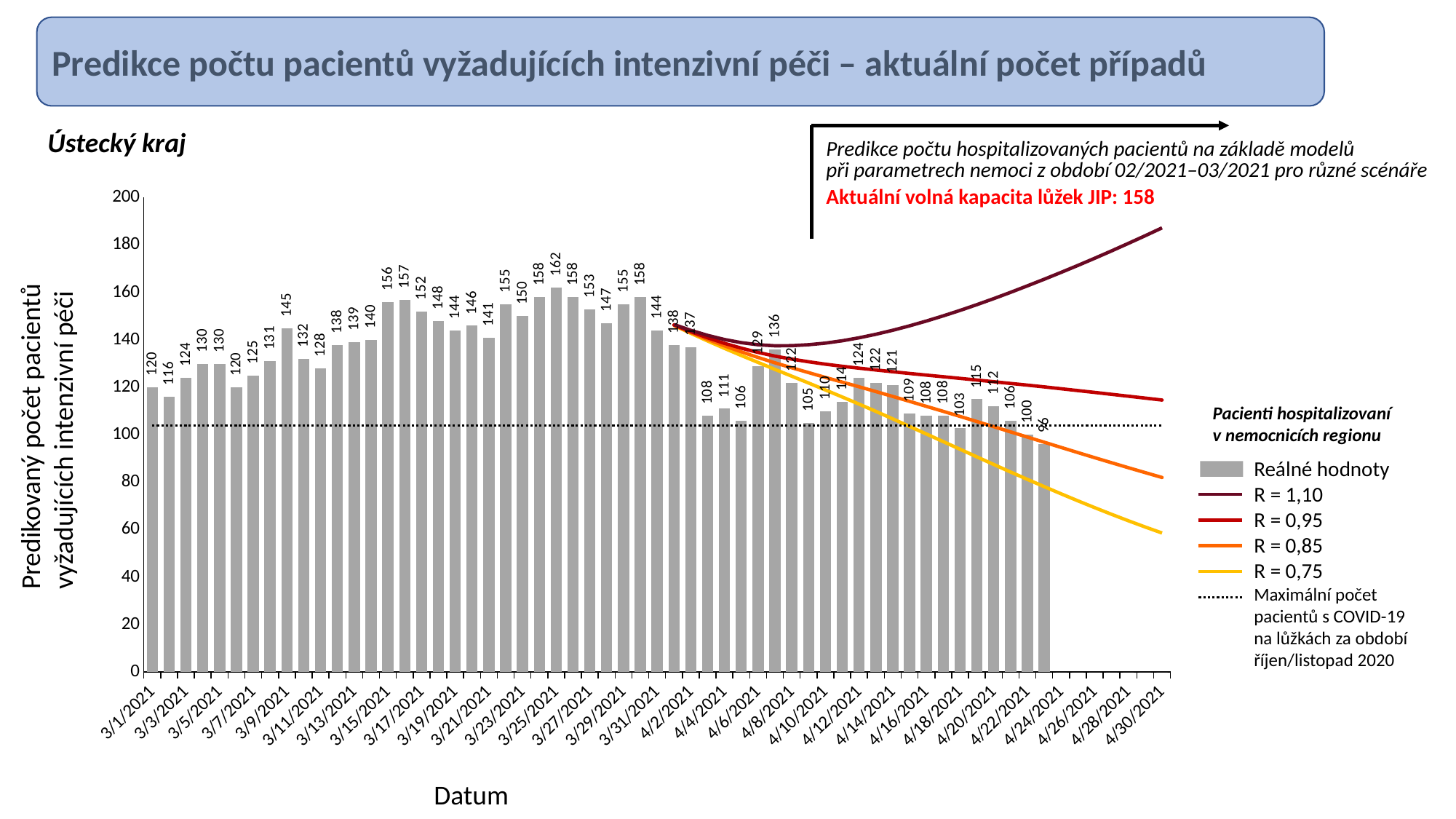

Predikce počtu pacientů vyžadujících intenzivní péči – aktuální počet případů
Ústecký kraj
| Predikce počtu hospitalizovaných pacientů na základě modelů při parametrech nemoci z období 02/2021–03/2021 pro různé scénáře |
| --- |
| Aktuální volná kapacita lůžek JIP: 158 |

### Chart

| Category |  |  |  |  |  |  |
|---|---|---|---|---|---|---|
| 44256 | 120.0 | None | None | None | None | 104.0 |
| 44257 | 116.0 | None | None | None | None | 104.0 |
| 44258 | 124.0 | None | None | None | None | 104.0 |
| 44259 | 130.0 | None | None | None | None | 104.0 |
| 44260 | 130.0 | None | None | None | None | 104.0 |
| 44261 | 120.0 | None | None | None | None | 104.0 |
| 44262 | 125.0 | None | None | None | None | 104.0 |
| 44263 | 131.0 | None | None | None | None | 104.0 |
| 44264 | 145.0 | None | None | None | None | 104.0 |
| 44265 | 132.0 | None | None | None | None | 104.0 |
| 44266 | 128.0 | None | None | None | None | 104.0 |
| 44267 | 138.0 | None | None | None | None | 104.0 |
| 44268 | 139.0 | None | None | None | None | 104.0 |
| 44269 | 140.0 | None | None | None | None | 104.0 |
| 44270 | 156.0 | None | None | None | None | 104.0 |
| 44271 | 157.0 | None | None | None | None | 104.0 |
| 44272 | 152.0 | None | None | None | None | 104.0 |
| 44273 | 148.0 | None | None | None | None | 104.0 |
| 44274 | 144.0 | None | None | None | None | 104.0 |
| 44275 | 146.0 | None | None | None | None | 104.0 |
| 44276 | 141.0 | None | None | None | None | 104.0 |
| 44277 | 155.0 | None | None | None | None | 104.0 |
| 44278 | 150.0 | None | None | None | None | 104.0 |
| 44279 | 158.0 | None | None | None | None | 104.0 |
| 44280 | 162.0 | None | None | None | None | 104.0 |
| 44281 | 158.0 | None | None | None | None | 104.0 |
| 44282 | 153.0 | None | None | None | None | 104.0 |
| 44283 | 147.0 | None | None | None | None | 104.0 |
| 44284 | 155.0 | None | None | None | None | 104.0 |
| 44285 | 158.0 | None | None | None | None | 104.0 |
| 44286 | 144.0 | None | None | None | None | 104.0 |
| 44287 | 138.0 | 146.08580359649605 | 146.20886156412777 | 146.33191953175952 | 146.51689345794807 | 104.0 |
| 44288 | 137.0 | 142.79981295375114 | 143.15531309127073 | 143.5112002035313 | 144.04534199105498 | 104.0 |
| 44289 | 108.0 | 139.55292312136177 | 140.2281125119955 | 140.90458045861456 | 141.91883729914582 | 104.0 |
| 44290 | 111.0 | 136.44813515681585 | 137.51443319870742 | 138.582708601683 | 140.18389263173864 | 104.0 |
| 44291 | 106.0 | 133.452461761636 | 134.9910026854506 | 136.53844032041644 | 138.86889974277938 | 104.0 |
| 44292 | 129.0 | 130.50484746524228 | 132.60740463726864 | 134.7370021596092 | 137.97375798777017 | 104.0 |
| 44293 | 136.0 | 127.59374139348694 | 130.36011047245267 | 133.18775720660318 | 137.53469126249104 | 104.0 |
| 44294 | 122.0 | 124.73498568532025 | 128.26696261823764 | 131.91387826324973 | 137.58985105050488 | 104.0 |
| 44295 | 105.0 | 121.85070658316774 | 126.23109882164076 | 130.7998707214478 | 137.99398256596317 | 104.0 |
| 44296 | 110.0 | 118.9095116290319 | 124.20484941102265 | 129.78245979408612 | 138.6678601144356 | 104.0 |
| 44297 | 114.0 | 115.96033119391967 | 122.22946273285555 | 128.89955098031382 | 139.65499513134492 | 104.0 |
| 44298 | 124.0 | 112.95755722033782 | 120.25131502176419 | 128.09526721778647 | 140.91135735807381 | 104.0 |
| 44299 | 122.0 | 109.8806913849707 | 118.23921608209477 | 127.33246866121482 | 142.3972156474006 | 104.0 |
| 44300 | 121.0 | 106.73616468697446 | 116.1876007654277 | 126.5933666916316 | 144.08175461923065 | 104.0 |
| 44301 | 109.0 | 103.54643049473727 | 114.10596038661542 | 125.87478253150934 | 145.94615051334654 | 104.0 |
| 44302 | 108.0 | 100.34456709792278 | 112.0120431798805 | 125.18005341613966 | 147.97638052788977 | 104.0 |
| 44303 | 108.0 | 97.13898839218439 | 109.90407686687601 | 124.49800850063072 | 150.15573451702693 | 104.0 |
| 44304 | 103.0 | 93.9246551631675 | 107.76910497938951 | 123.80950067295768 | 152.464213411843 | 104.0 |
| 44305 | 115.0 | 90.7044704245736 | 105.60369712671954 | 123.10541970393616 | 154.88836600283548 | 104.0 |
| 44306 | 112.0 | 87.50264100643037 | 103.42547634544788 | 122.39429203452048 | 157.42549260797523 | 104.0 |
| 44307 | 106.0 | 84.33221339199098 | 101.23965380553393 | 121.67234597103314 | 160.05984087635844 | 104.0 |
| 44308 | 100.0 | 81.2211911576751 | 99.06782286848835 | 120.9535639931666 | 162.79529152957414 | 104.0 |
| 44309 | 96.0 | 78.14869652775067 | 96.88455036099552 | 120.20707039863036 | 165.596781562668 | 104.0 |
| 44310 | 0.0 | 75.1281485574832 | 94.70124044265941 | 119.44067086817364 | 168.4706874558961 | 104.0 |
| 44311 | 0.0 | 72.16966069871262 | 92.52668409320758 | 118.65971608385533 | 171.41941678224356 | 104.0 |
| 44312 | 0.0 | 69.28387858271347 | 90.3695817653635 | 117.8693192588818 | 174.4419525223477 | 104.0 |
| 44313 | 0.0 | 66.48190947539891 | 88.2400769722534 | 117.07589153945338 | 177.53853303861382 | 104.0 |
| 44314 | 0.0 | 63.764466522238486 | 86.1387498231194 | 116.27758352204384 | 180.70327175745228 | 104.0 |
| 44315 | 0.0 | 61.138032267391715 | 84.07218503231496 | 115.47901270669445 | 183.94045443391127 | 104.0 |
| 44316 | 0.0 | 58.59896706366405 | 82.03779746003045 | 114.67625750204849 | 187.24572167312746 | 104.0 |
|  | None | None | None | None | None | None |
|  | None | None | None | None | None | None |
|  | None | None | None | None | None | None |
|  | None | None | None | None | None | None |
|  | None | None | None | None | None | None |
|  | None | None | None | None | None | None |
|  | None | None | None | None | None | None |
|  | None | None | None | None | None | None |
|  | None | None | None | None | None | None |
|  | None | None | None | None | None | None |
|  | None | None | None | None | None | None |
|  | None | None | None | None | None | None |
|  | None | None | None | None | None | None |
|  | None | None | None | None | None | None |
|  | None | None | None | None | None | None |
|  | None | None | None | None | None | None |
|  | None | None | None | None | None | None |
|  | None | None | None | None | None | None |
|  | None | None | None | None | None | None |
|  | None | None | None | None | None | None |
|  | None | None | None | None | None | None |
|  | None | None | None | None | None | None |
|  | None | None | None | None | None | None |
|  | None | None | None | None | None | None |
|  | None | None | None | None | None | None |
|  | None | None | None | None | None | None |
|  | None | None | None | None | None | None |
|  | None | None | None | None | None | None |
|  | None | None | None | None | None | None |
|  | None | None | None | None | None | None |
|  | None | None | None | None | None | None |
|  | None | None | None | None | None | None |
|  | None | None | None | None | None | None |
|  | None | None | None | None | None | None |
|  | None | None | None | None | None | None |
|  | None | None | None | None | None | None |
|  | None | None | None | None | None | None |
|  | None | None | None | None | None | None |
|  | None | None | None | None | None | None |
|  | None | None | None | None | None | None |
|  | None | None | None | None | None | None |
|  | None | None | None | None | None | None |
|  | None | None | None | None | None | None |
|  | None | None | None | None | None | None |
|  | None | None | None | None | None | None |
|  | None | None | None | None | None | None |
|  | None | None | None | None | None | None |
|  | None | None | None | None | None | None |
|  | None | None | None | None | None | None |
|  | None | None | None | None | None | None |
|  | None | None | None | None | None | None |
|  | None | None | None | None | None | None |
|  | None | None | None | None | None | None |
|  | None | None | None | None | None | None |
|  | None | None | None | None | None | None |
|  | None | None | None | None | None | None |
|  | None | None | None | None | None | None |
|  | None | None | None | None | None | None |
|  | None | None | None | None | None | None |
|  | None | None | None | None | None | None |
|  | None | None | None | None | None | None |
|  | None | None | None | None | None | None |
|  | None | None | None | None | None | None |
|  | None | None | None | None | None | None |
|  | None | None | None | None | None | None |
|  | None | None | None | None | None | None |
|  | None | None | None | None | None | None |
|  | None | None | None | None | None | None |
|  | None | None | None | None | None | None |
|  | None | None | None | None | None | None |
|  | None | None | None | None | None | None |
|  | None | None | None | None | None | None |
|  | None | None | None | None | None | None |
|  | None | None | None | None | None | None |
|  | None | None | None | None | None | None |
|  | None | None | None | None | None | None |
|  | None | None | None | None | None | None |
|  | None | None | None | None | None | None |
|  | None | None | None | None | None | None |
|  | None | None | None | None | None | None |
|  | None | None | None | None | None | None |
|  | None | None | None | None | None | None |
|  | None | None | None | None | None | None |
|  | None | None | None | None | None | None |
|  | None | None | None | None | None | None |
|  | None | None | None | None | None | None |
|  | None | None | None | None | None | None |
|  | None | None | None | None | None | None |
|  | None | None | None | None | None | None |
|  | None | None | None | None | None | None |
|  | None | None | None | None | None | None |
|  | None | None | None | None | None | None |
|  | None | None | None | None | None | None |
|  | None | None | None | None | None | None |
|  | None | None | None | None | None | None |
|  | None | None | None | None | None | None |
|  | None | None | None | None | None | None |
|  | None | None | None | None | None | None |
|  | None | None | None | None | None | None |
|  | None | None | None | None | None | None |
|  | None | None | None | None | None | None |
|  | None | None | None | None | None | None |
|  | None | None | None | None | None | None |
|  | None | None | None | None | None | None |
|  | None | None | None | None | None | None |
|  | None | None | None | None | None | None |
|  | None | None | None | None | None | None |
|  | None | None | None | None | None | None |
|  | None | None | None | None | None | None |
|  | None | None | None | None | None | None |
|  | None | None | None | None | None | None |
|  | None | None | None | None | None | None |
|  | None | None | None | None | None | None |
|  | None | None | None | None | None | None |
|  | None | None | None | None | None | None |
|  | None | None | None | None | None | None |
|  | None | None | None | None | None | None |
|  | None | None | None | None | None | None |
|  | None | None | None | None | None | None |
|  | None | None | None | None | None | None |
Pacienti hospitalizovaní v nemocnicích regionu
Predikovaný počet pacientů
vyžadujících intenzivní péči
Reálné hodnoty
R = 1,10
R = 0,95
R = 0,85
R = 0,75
Maximální počet pacientů s COVID-19 na lůžkách za období říjen/listopad 2020

Datum